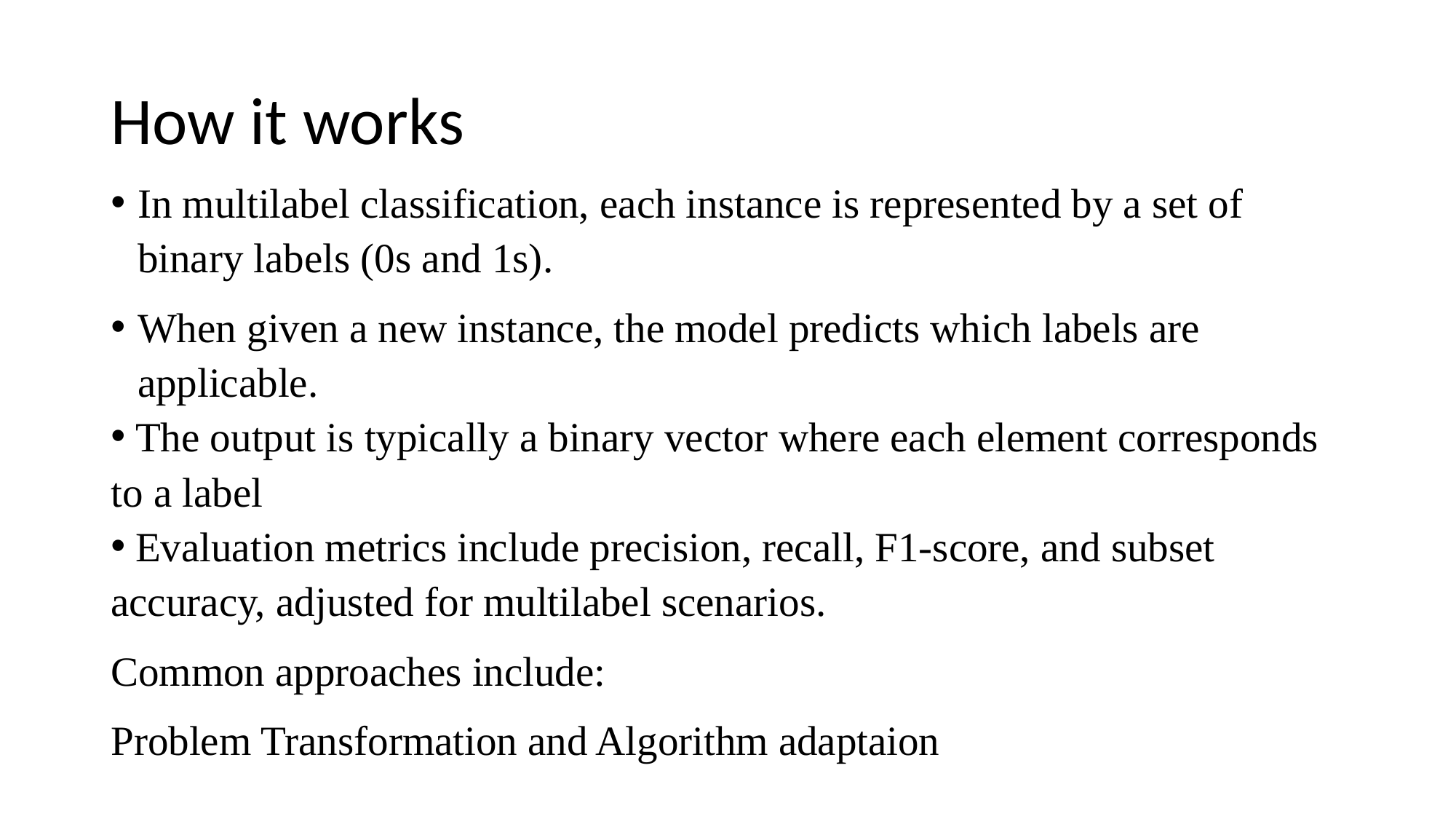

# How it works
In multilabel classification, each instance is represented by a set of binary labels (0s and 1s).
When given a new instance, the model predicts which labels are applicable.
 The output is typically a binary vector where each element corresponds to a label
 Evaluation metrics include precision, recall, F1-score, and subset accuracy, adjusted for multilabel scenarios.
Common approaches include:
Problem Transformation and Algorithm adaptaion